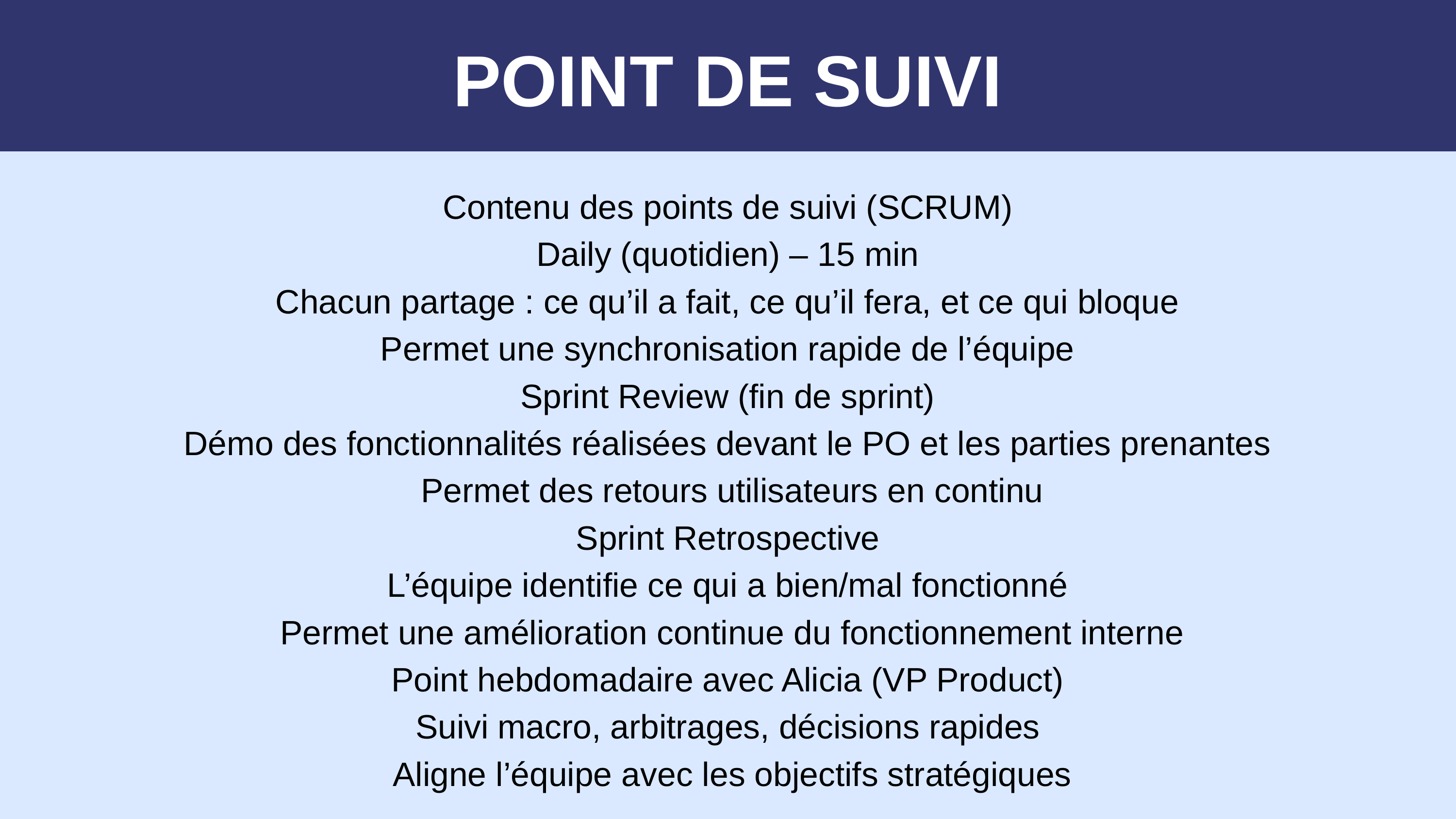

POINT DE SUIVI
Contenu des points de suivi (SCRUM)
Daily (quotidien) – 15 min
Chacun partage : ce qu’il a fait, ce qu’il fera, et ce qui bloque
Permet une synchronisation rapide de l’équipe
Sprint Review (fin de sprint)
Démo des fonctionnalités réalisées devant le PO et les parties prenantes
 Permet des retours utilisateurs en continu
Sprint Retrospective
L’équipe identifie ce qui a bien/mal fonctionné
 Permet une amélioration continue du fonctionnement interne
Point hebdomadaire avec Alicia (VP Product)
Suivi macro, arbitrages, décisions rapides
 Aligne l’équipe avec les objectifs stratégiques